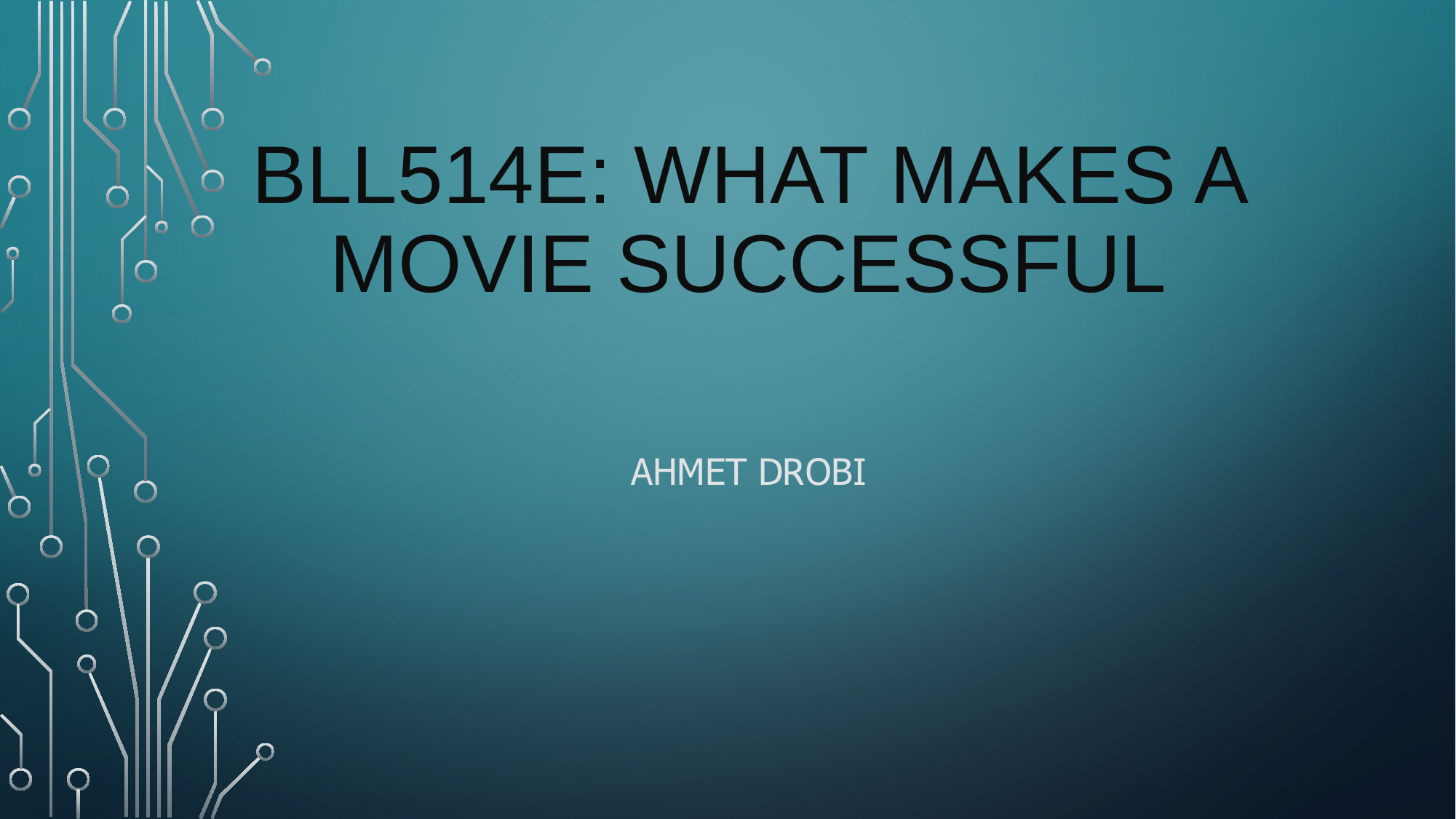

# BLL514E: What Makes a Movie Successful
Ahmet Drobı